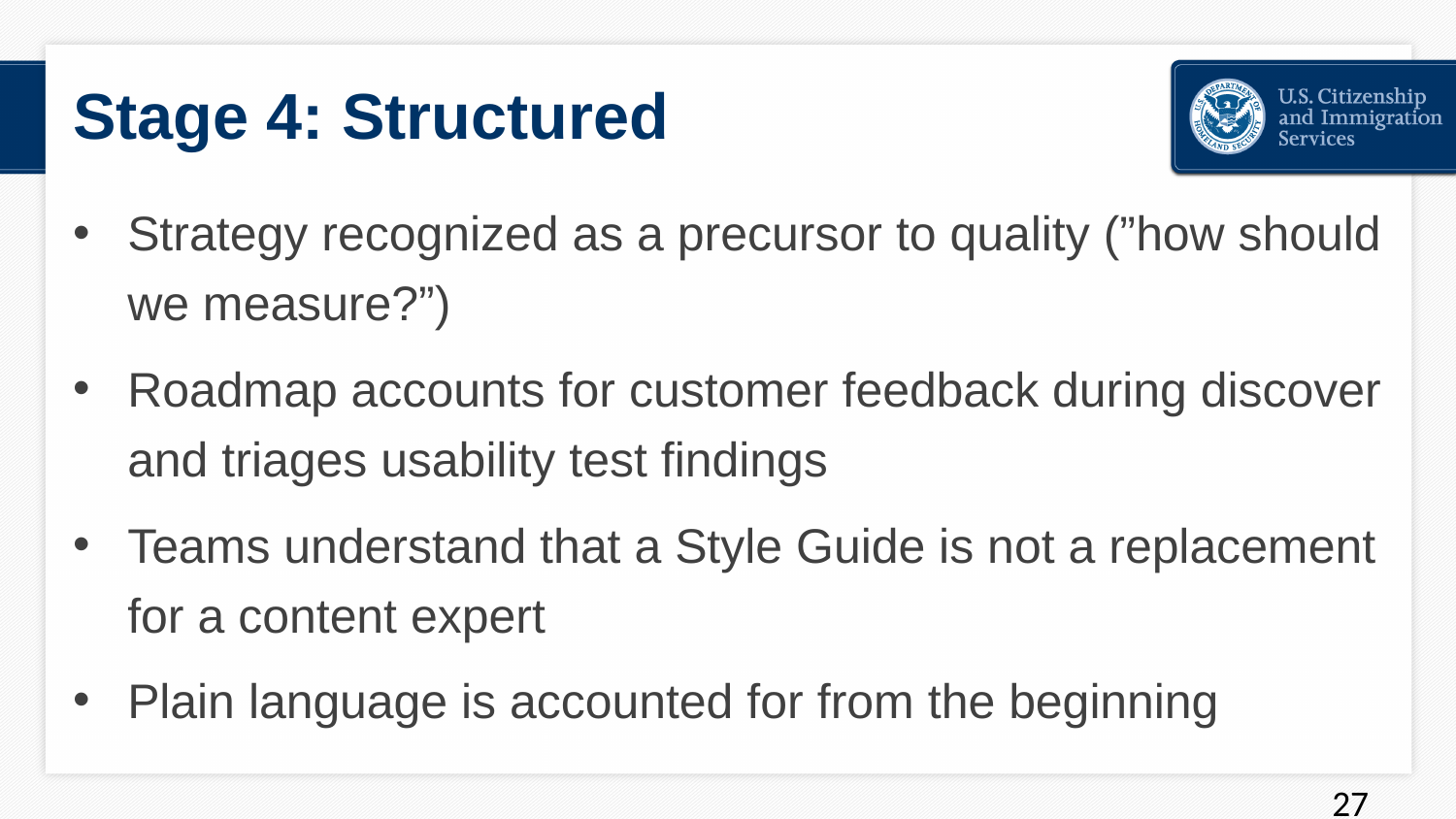

# Stage 4: Structured
Strategy recognized as a precursor to quality (”how should we measure?”)
Roadmap accounts for customer feedback during discover and triages usability test findings
Teams understand that a Style Guide is not a replacement for a content expert
Plain language is accounted for from the beginning
27